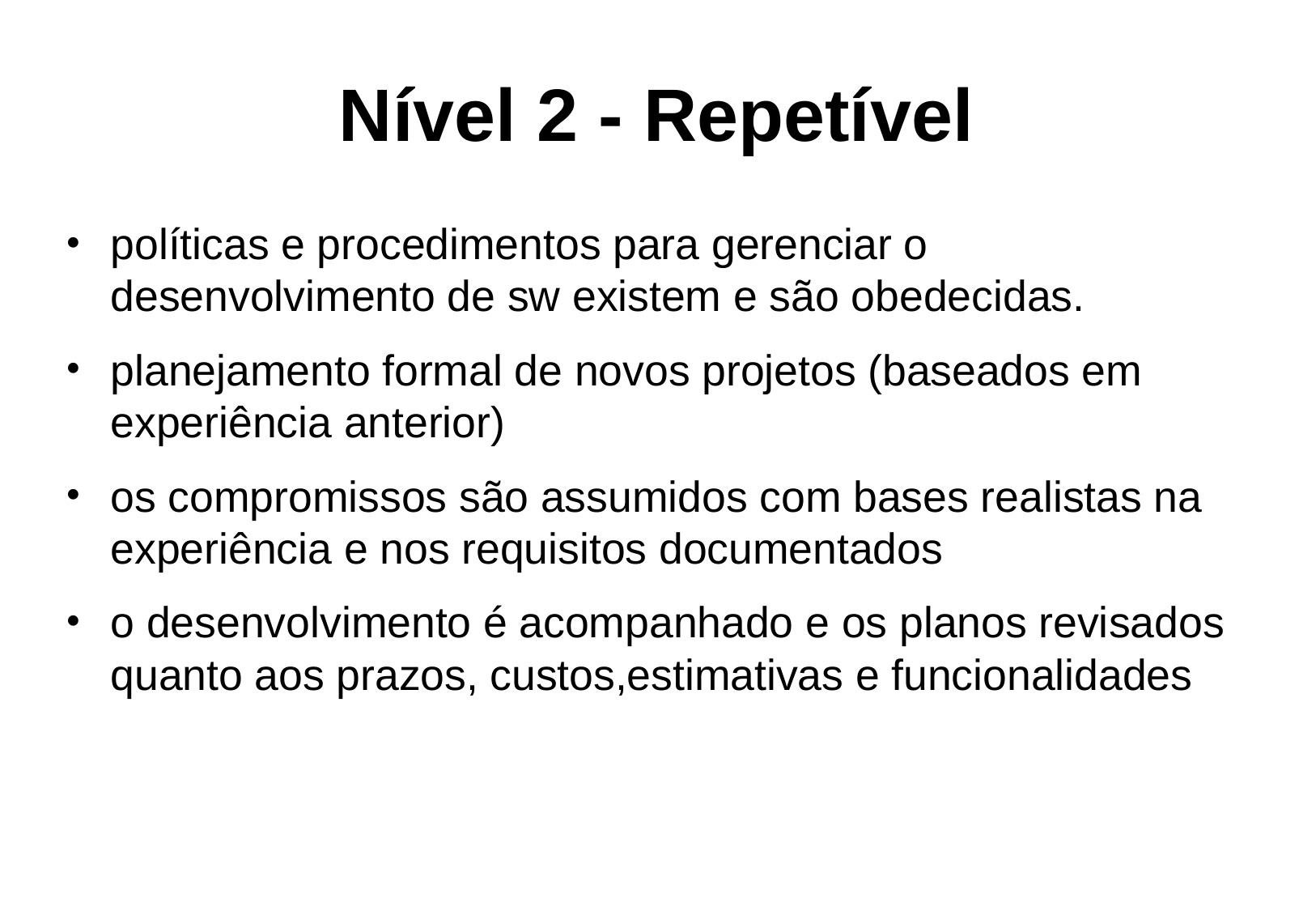

Nível 2 - Repetível
políticas e procedimentos para gerenciar o desenvolvimento de sw existem e são obedecidas.
planejamento formal de novos projetos (baseados em experiência anterior)
os compromissos são assumidos com bases realistas na experiência e nos requisitos documentados
o desenvolvimento é acompanhado e os planos revisados quanto aos prazos, custos,estimativas e funcionalidades